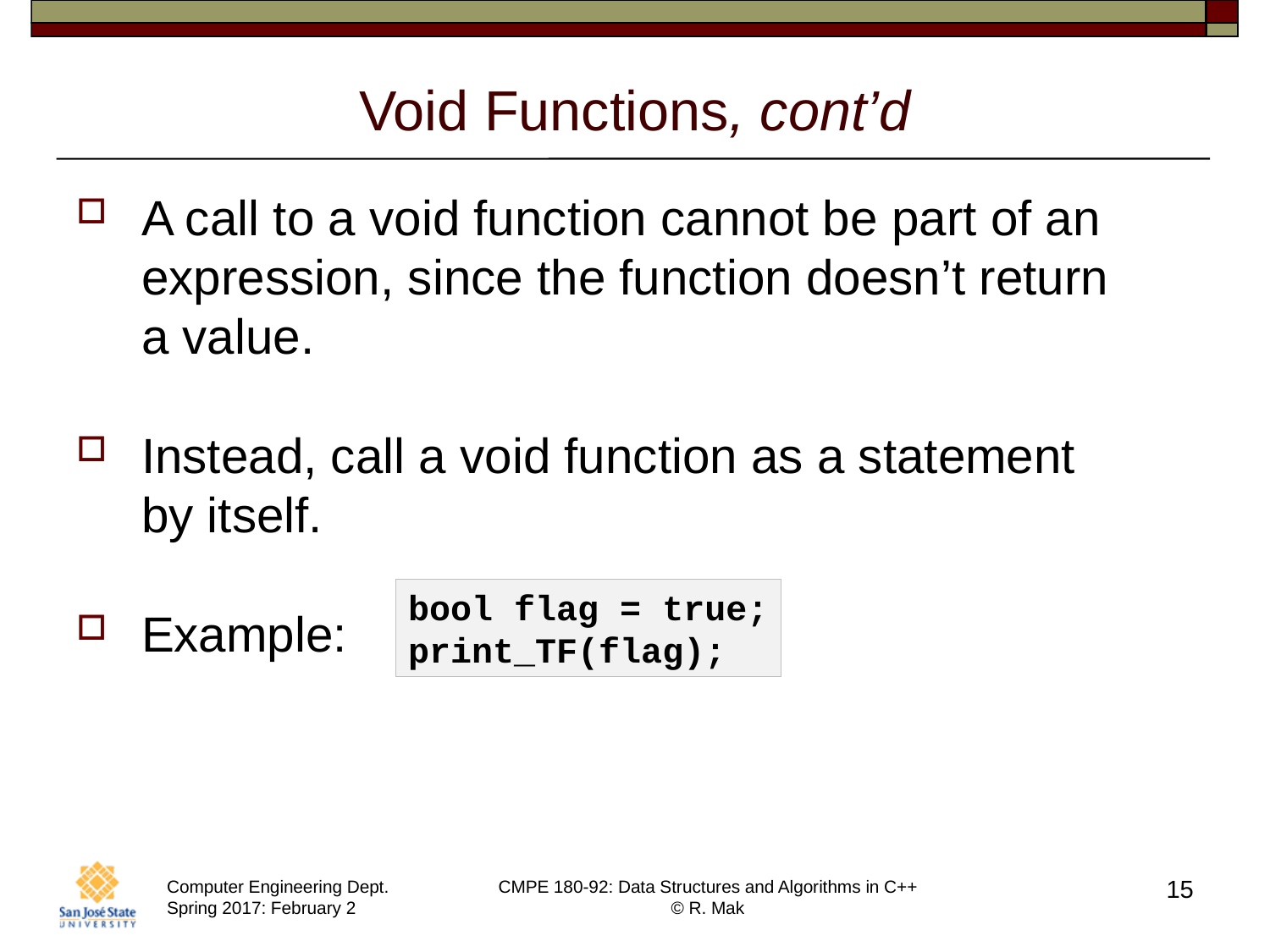

# Void Functions, cont’d
A call to a void function cannot be part of an expression, since the function doesn’t return
a value.

Instead, call a void function as a statement
by itself.

Example:
bool flag = true;
print_TF(flag);
15